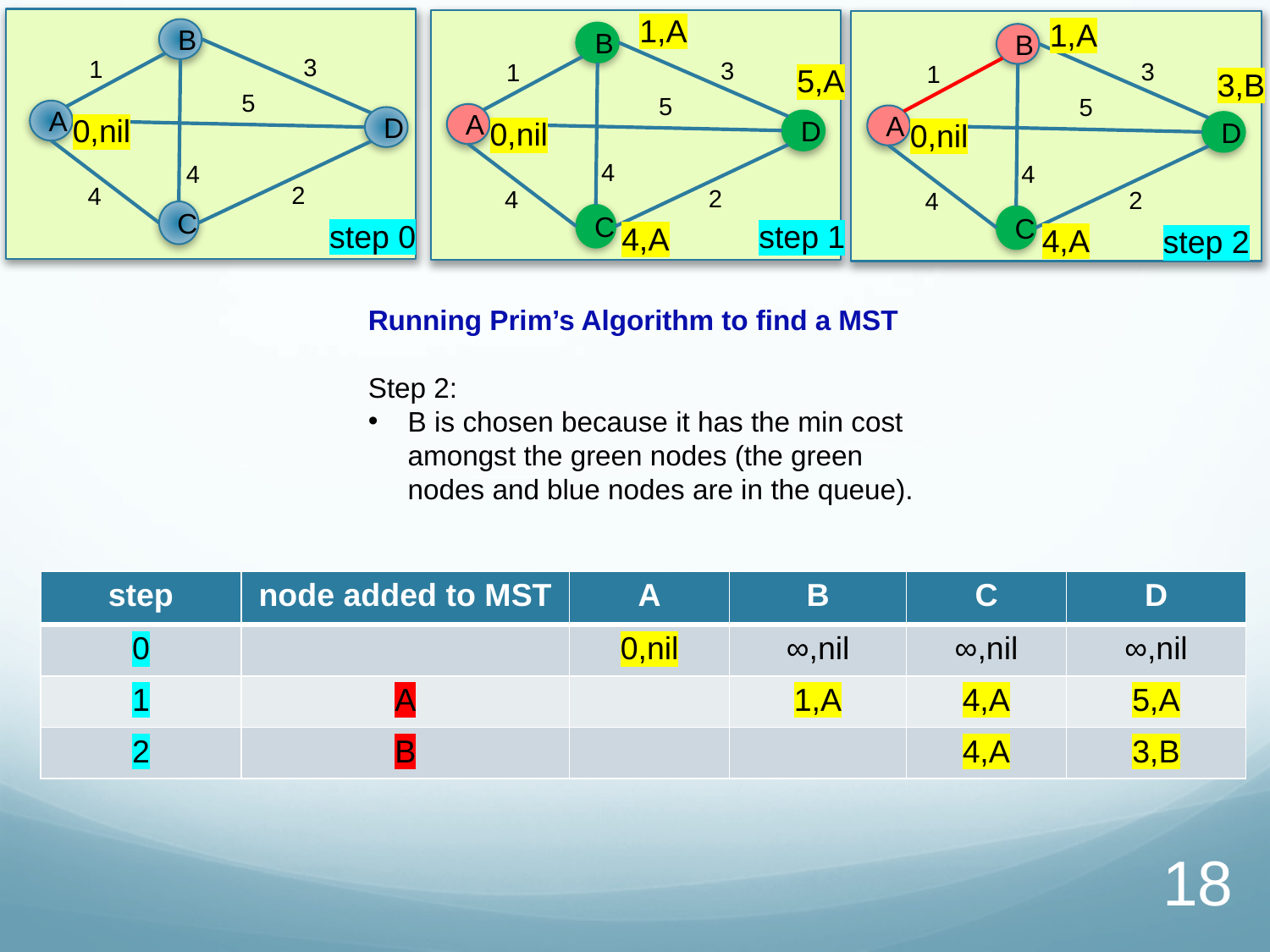

1,A
1,A

B
B
B
3
1
3
3
1
1
5,A
3,B
5
5
5
A
A
0,nil
A
D
0,nil
0,nil
D
D
4
4
4
2
4
2
4
2
4
C
C
C
step 0
step 1
4,A
4,A
step 2
Running Prim’s Algorithm to find a MST

Step 2:
B is chosen because it has the min cost amongst the green nodes (the green nodes and blue nodes are in the queue).
| step | node added to MST | A | B | C | D |
| --- | --- | --- | --- | --- | --- |
| 0 |  | 0,nil | ∞,nil | ∞,nil | ∞,nil |
| 1 | A |  | 1,A | 4,A | 5,A |
| 2 | B |  |  | 4,A | 3,B |
18
18